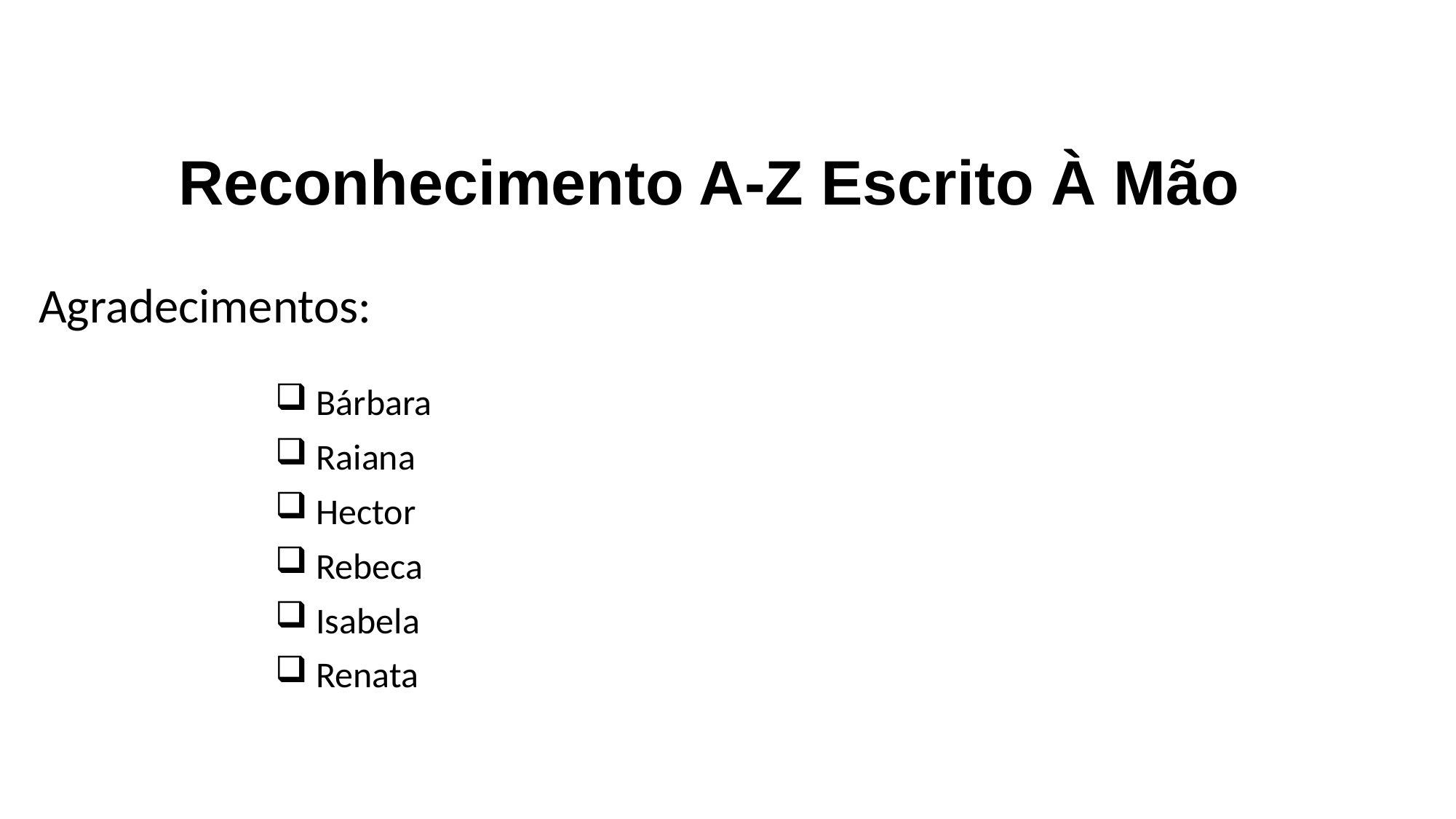

# Reconhecimento A-Z Escrito À Mão
Agradecimentos:

Bárbara
Raiana
Hector
Rebeca
Isabela
Renata